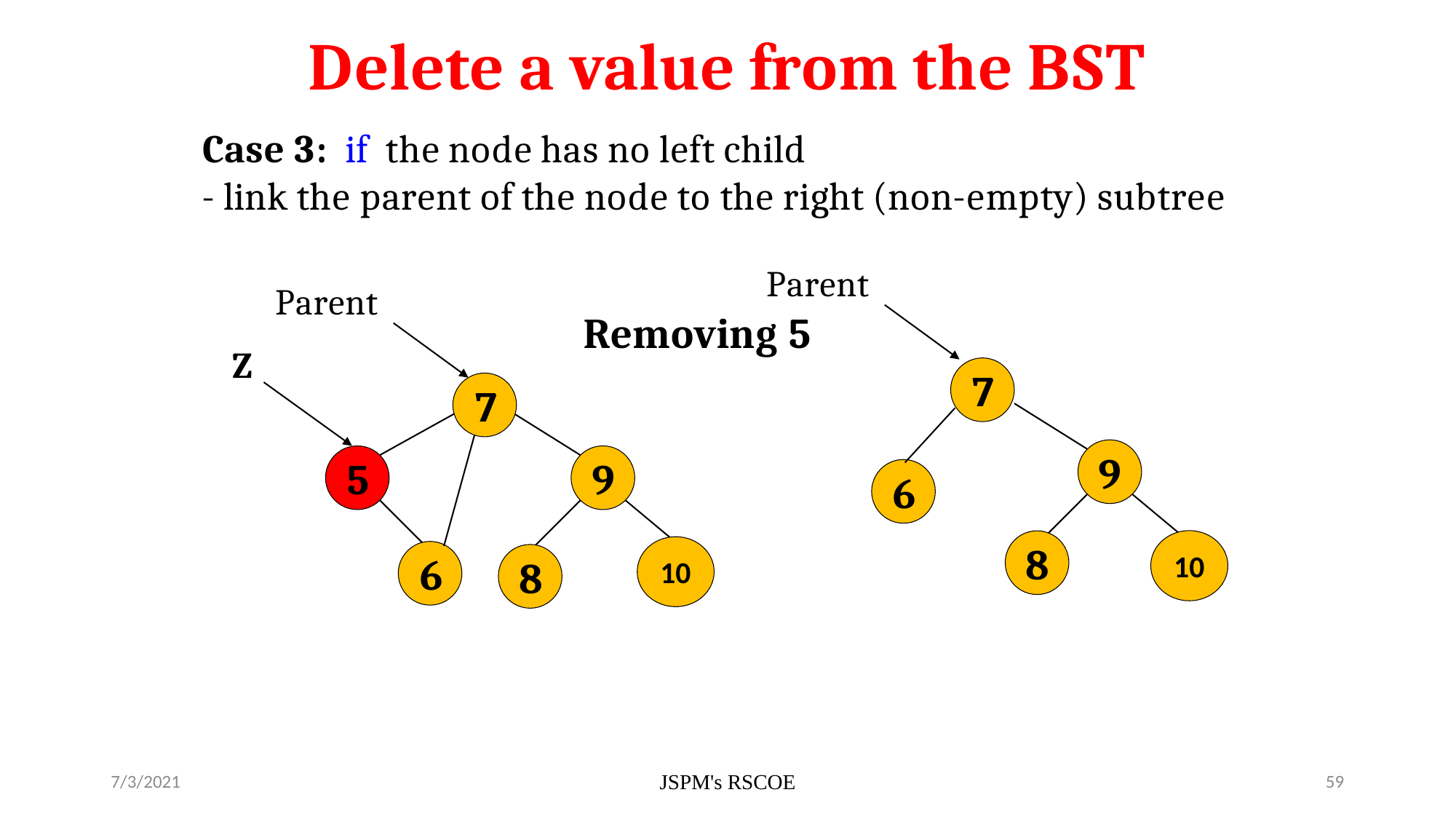

Delete a value from the BST
Case 3:  if  the node has no left child
- link the parent of the node to the right (non-empty) subtree

Parent
Parent
Removing 5

Z
7
7

9
5
9
6

10
8
10
6
8
7/3/2021
JSPM's RSCOE
59